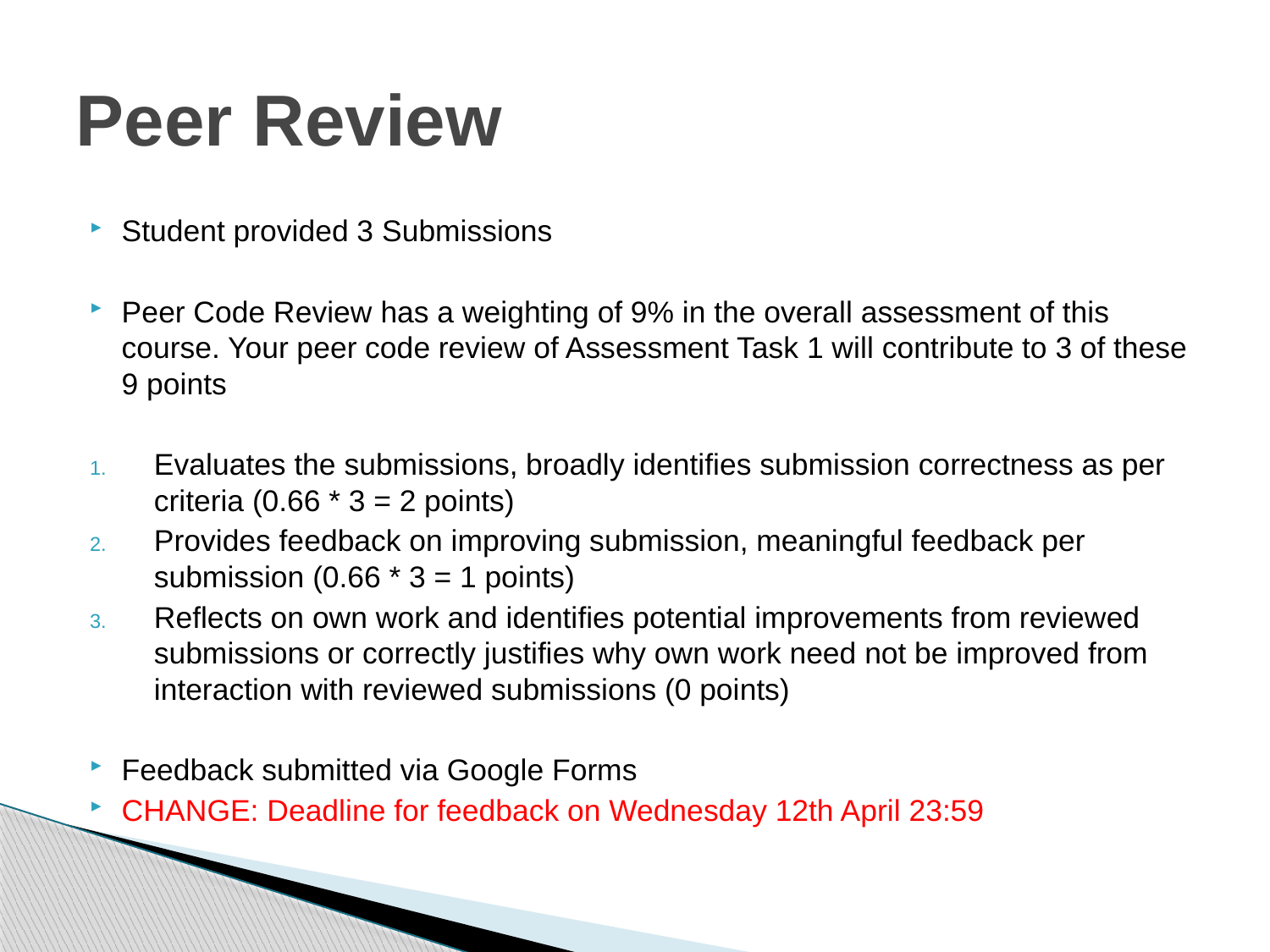

# Peer Review
Student provided 3 Submissions

Peer Code Review has a weighting of 9% in the overall assessment of this course. Your peer code review of Assessment Task 1 will contribute to 3 of these 9 points

Evaluates the submissions, broadly identifies submission correctness as per criteria (0.66 * 3 = 2 points)
Provides feedback on improving submission, meaningful feedback per submission (0.66 * 3 = 1 points)
Reflects on own work and identifies potential improvements from reviewed submissions or correctly justifies why own work need not be improved from interaction with reviewed submissions (0 points)

Feedback submitted via Google Forms
CHANGE: Deadline for feedback on Wednesday 12th April 23:59